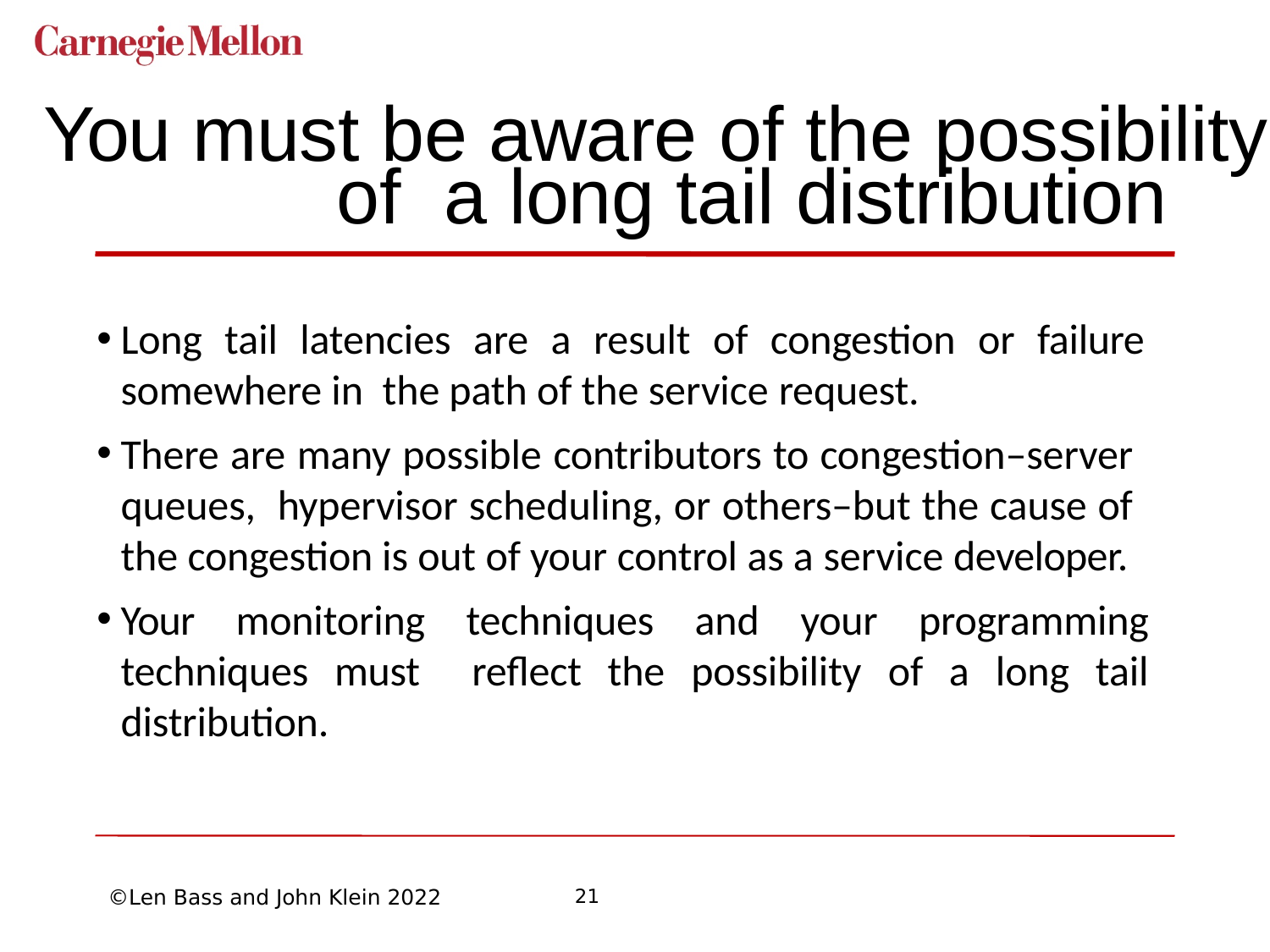

# You must be aware of the possibility of  a long tail distribution
Long tail latencies are a result of congestion or failure somewhere in  the path of the service request.
There are many possible contributors to congestion–server queues,  hypervisor scheduling, or others–but the cause of the congestion is out of your control as a service developer.
Your monitoring techniques and your programming techniques must  reflect the possibility of a long tail distribution.
21